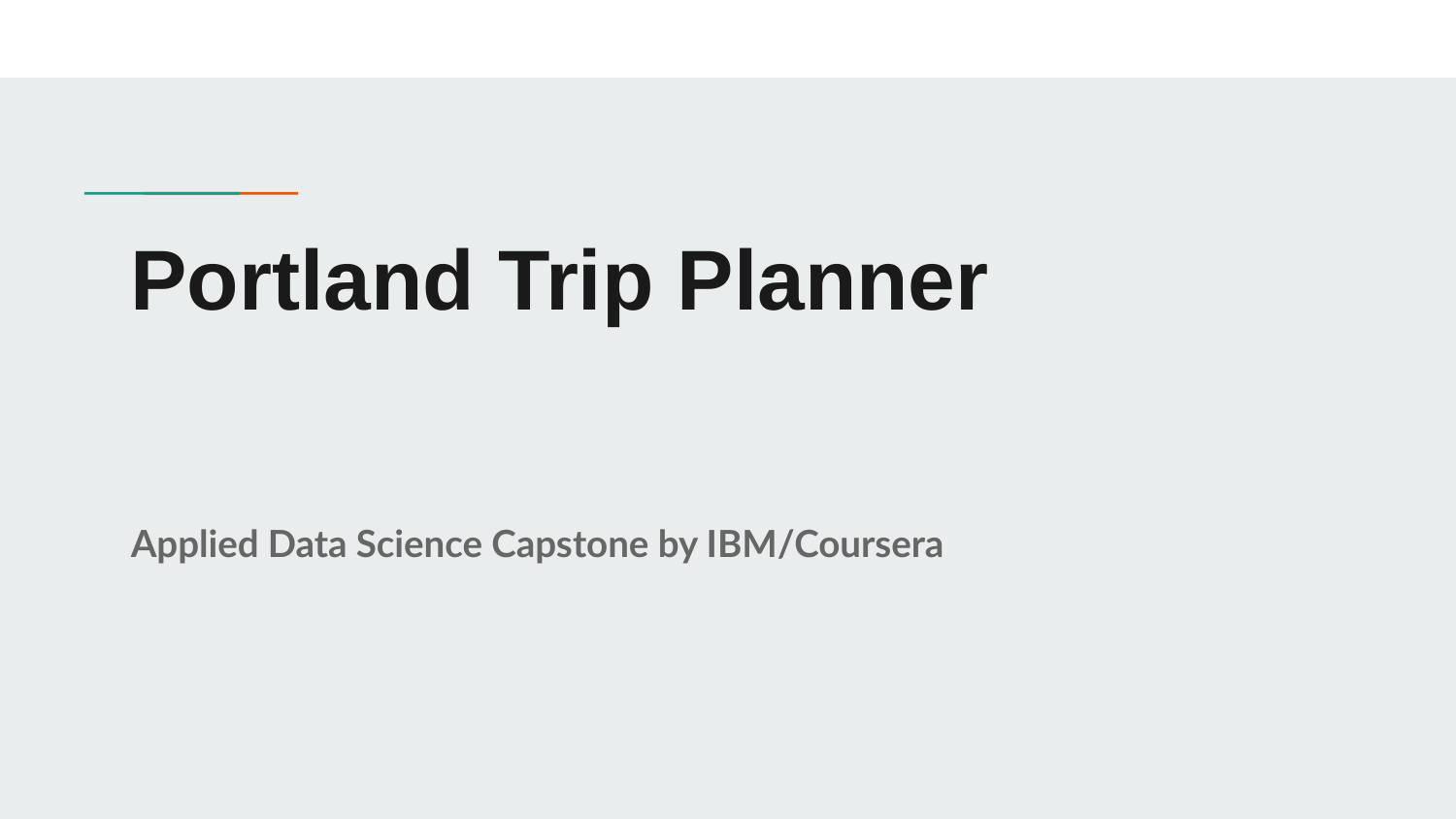

# Portland Trip Planner
Applied Data Science Capstone by IBM/Coursera